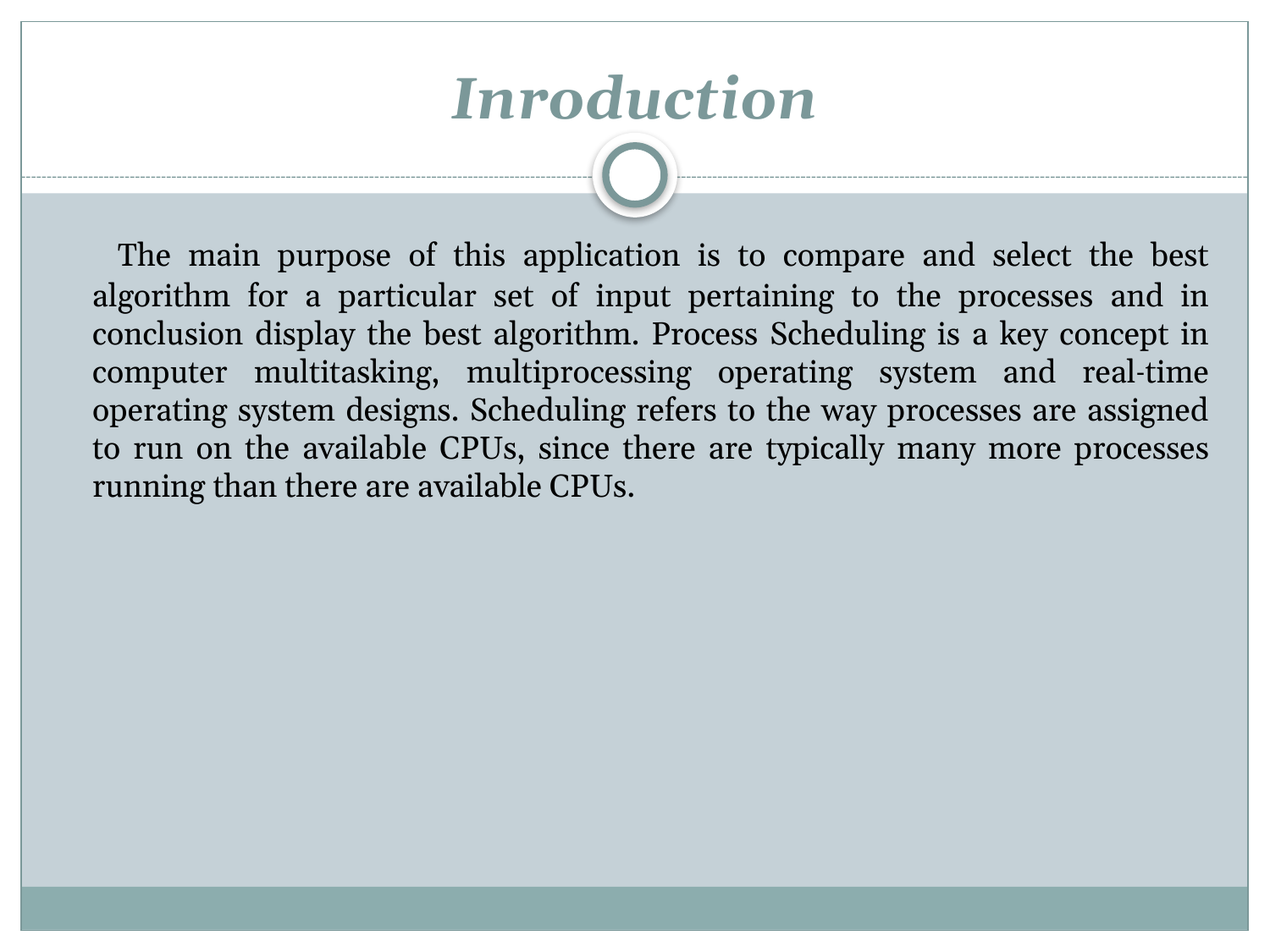

# Inroduction
   The main purpose of this application is to compare and select the best algorithm for a particular set of input pertaining to the processes and in conclusion display the best algorithm. Process Scheduling is a key concept in computer multitasking, multiprocessing operating system and real‐time operating system designs. Scheduling refers to the way processes are assigned to run on the available CPUs, since there are typically many more processes running than there are available CPUs.